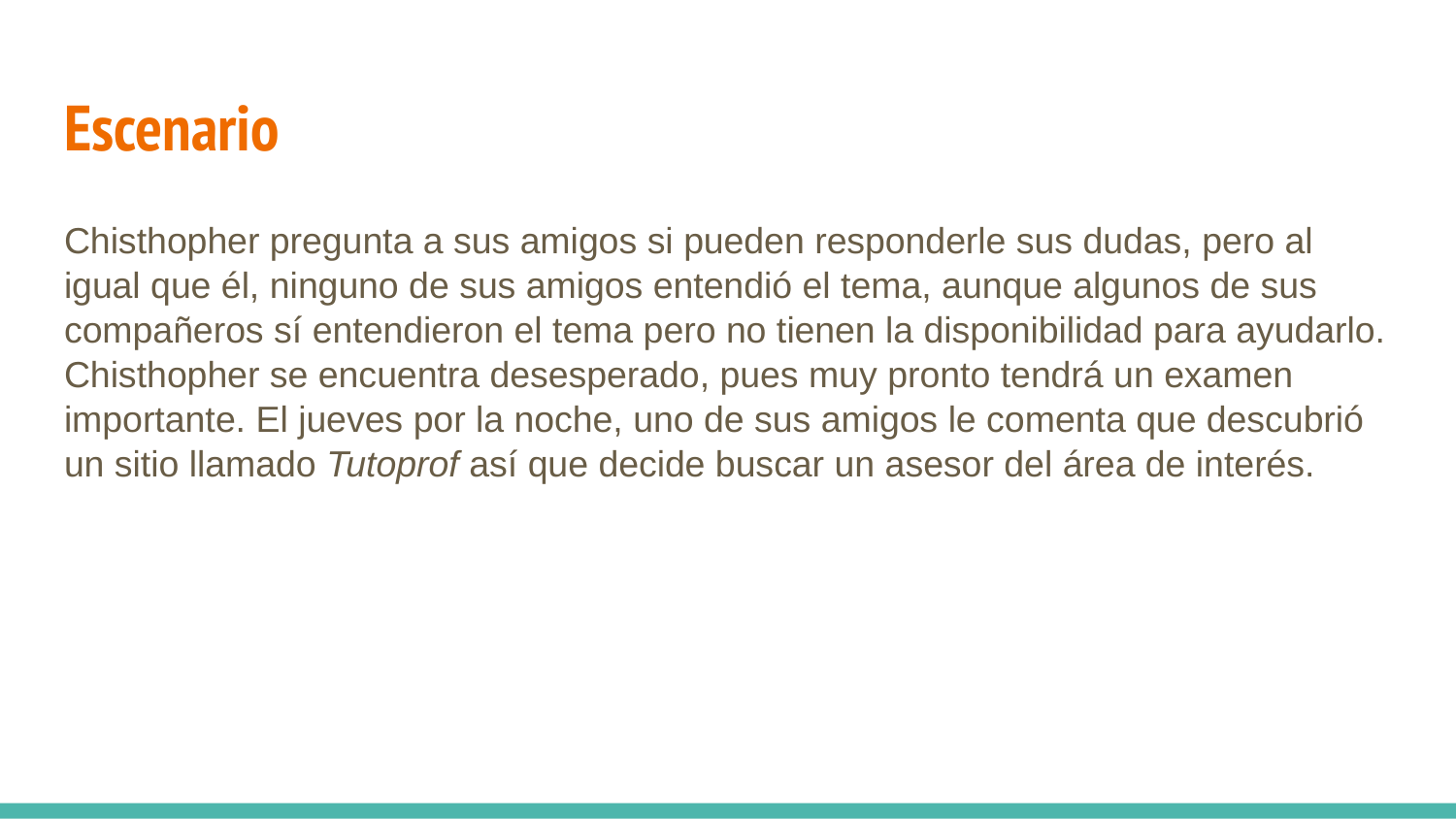

# Escenario
Chisthopher pregunta a sus amigos si pueden responderle sus dudas, pero al igual que él, ninguno de sus amigos entendió el tema, aunque algunos de sus compañeros sí entendieron el tema pero no tienen la disponibilidad para ayudarlo. Chisthopher se encuentra desesperado, pues muy pronto tendrá un examen importante. El jueves por la noche, uno de sus amigos le comenta que descubrió un sitio llamado Tutoprof así que decide buscar un asesor del área de interés.